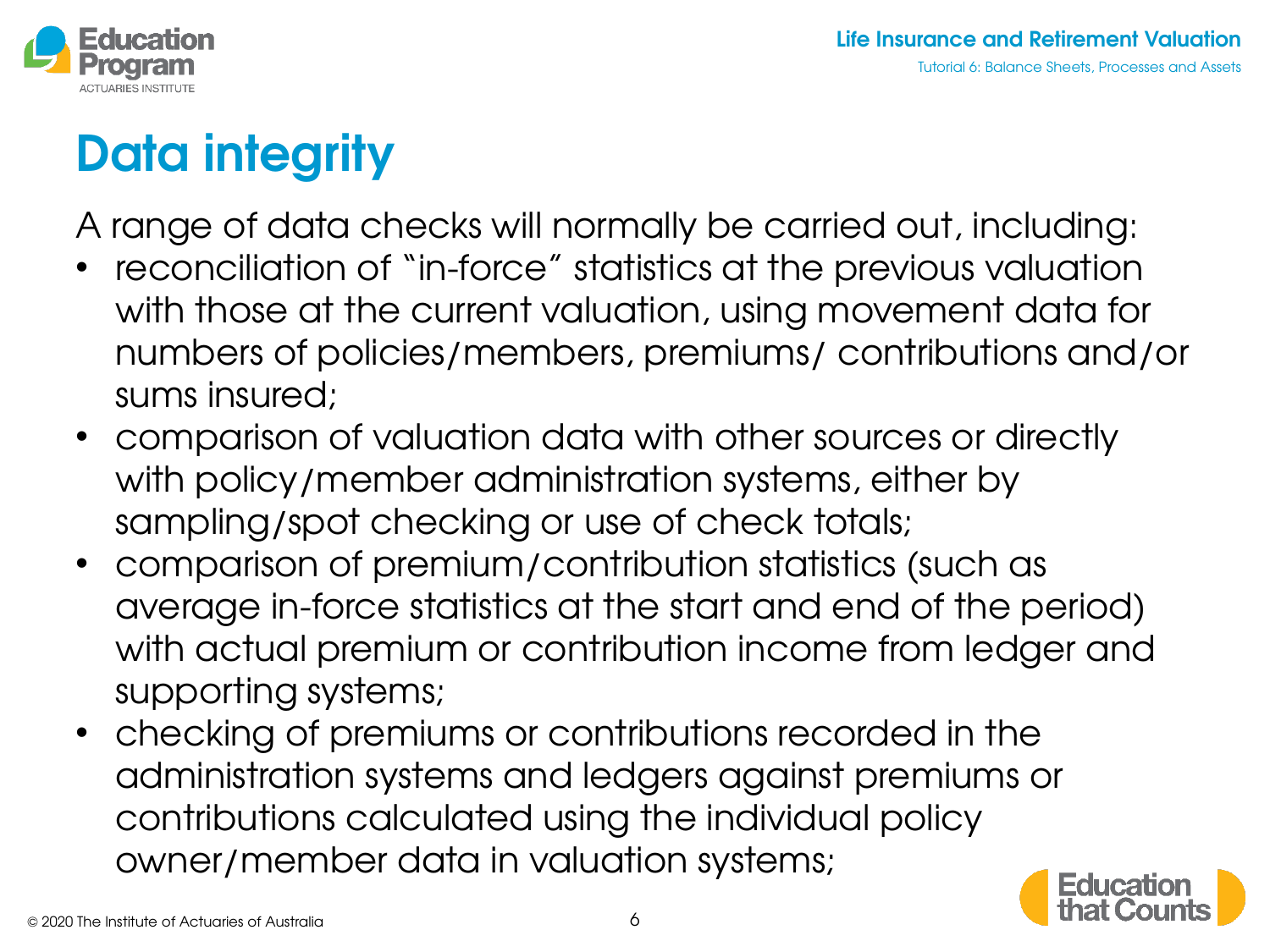

# Data integrity
A range of data checks will normally be carried out, including:
reconciliation of “in-force” statistics at the previous valuation with those at the current valuation, using movement data for numbers of policies/members, premiums/ contributions and/or sums insured;
comparison of valuation data with other sources or directly with policy/member administration systems, either by sampling/spot checking or use of check totals;
comparison of premium/contribution statistics (such as average in-force statistics at the start and end of the period) with actual premium or contribution income from ledger and supporting systems;
checking of premiums or contributions recorded in the administration systems and ledgers against premiums or contributions calculated using the individual policy owner/member data in valuation systems;